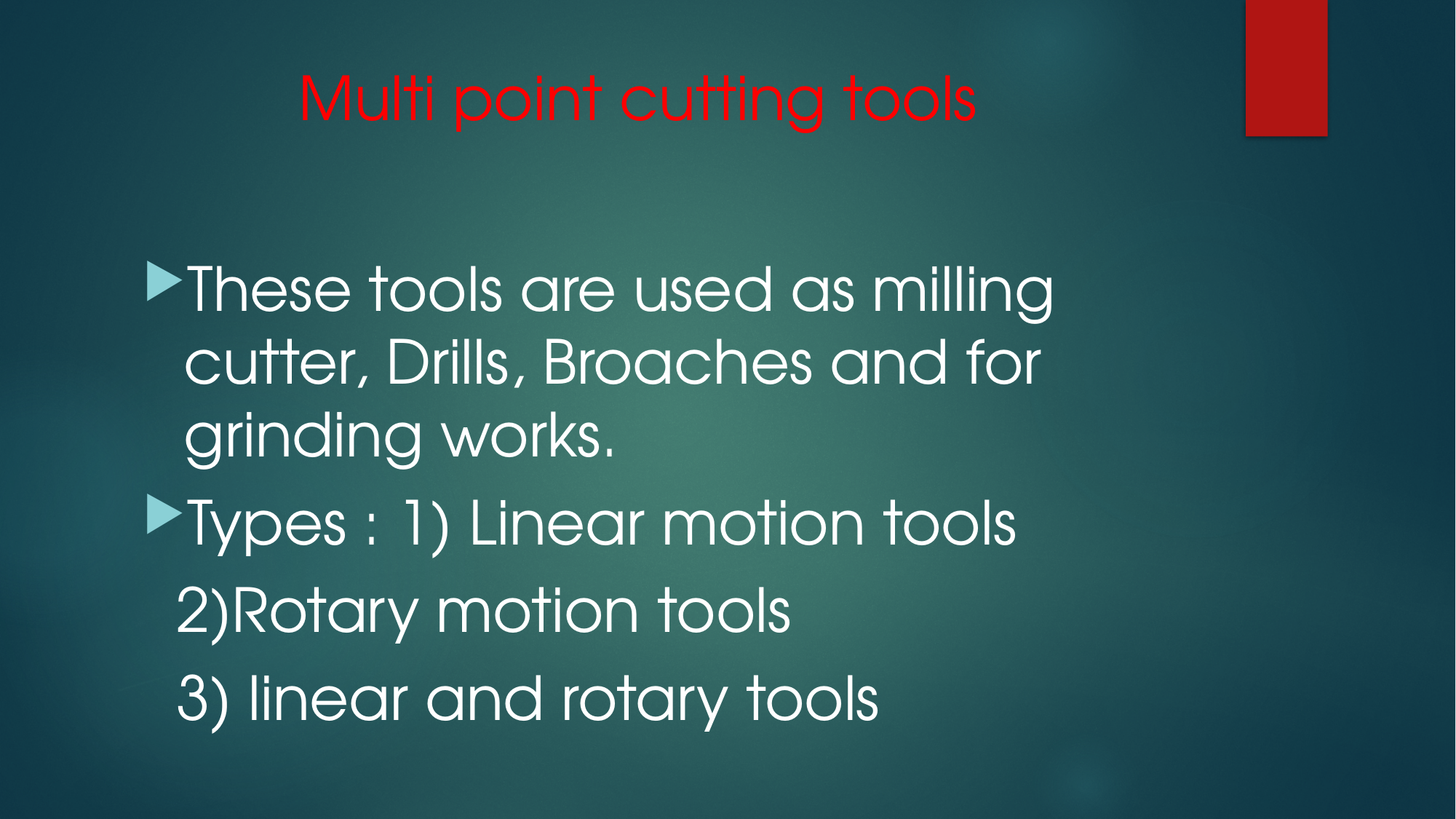

# Multi point cutting tools
These tools are used as milling cutter, Drills, Broaches and for grinding works.
Types : 1) Linear motion tools
  2)Rotary motion tools
  3) linear and rotary tools